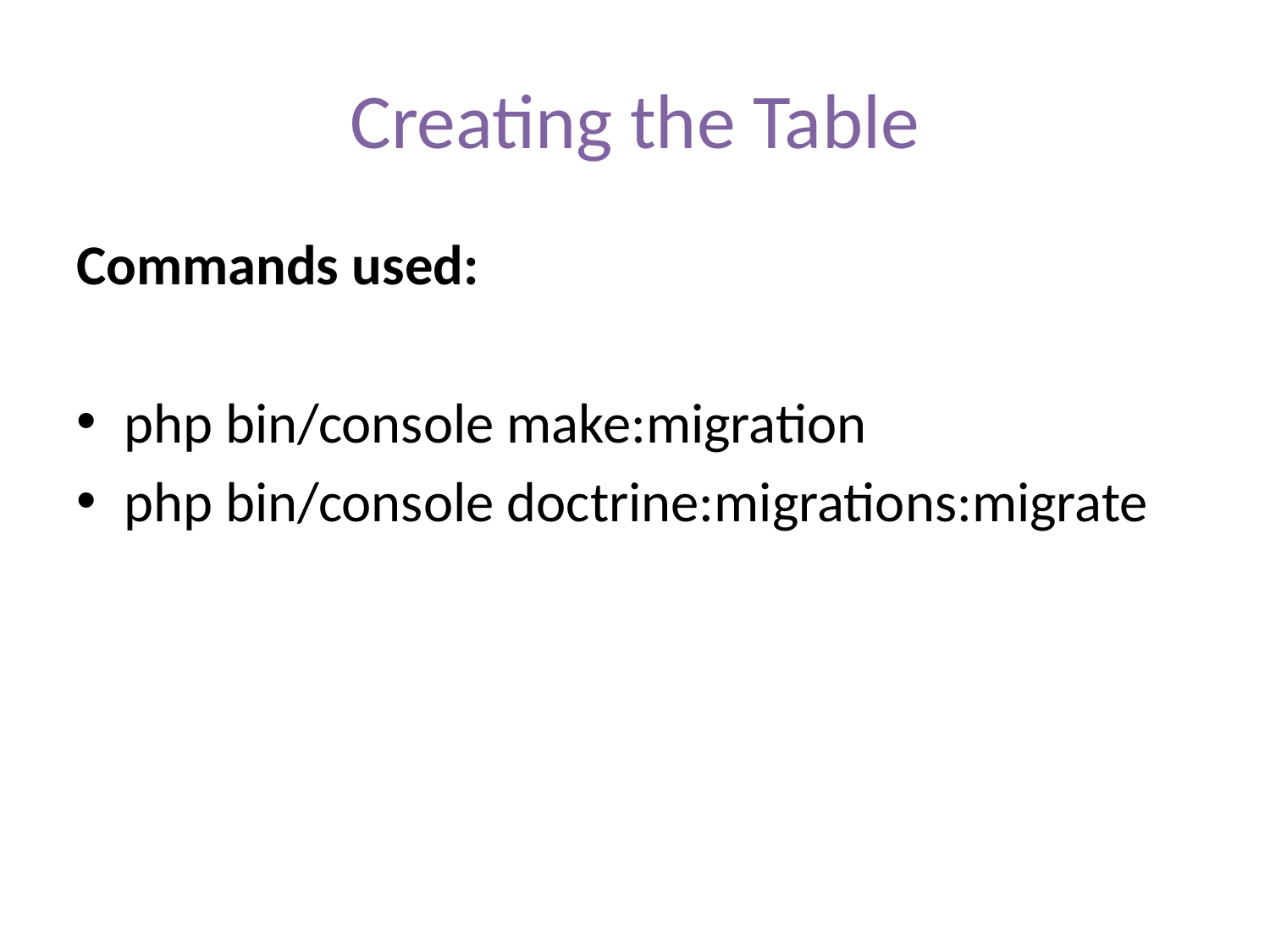

# Creating the Table
Commands used:

php bin/console make:migration
php bin/console doctrine:migrations:migrate